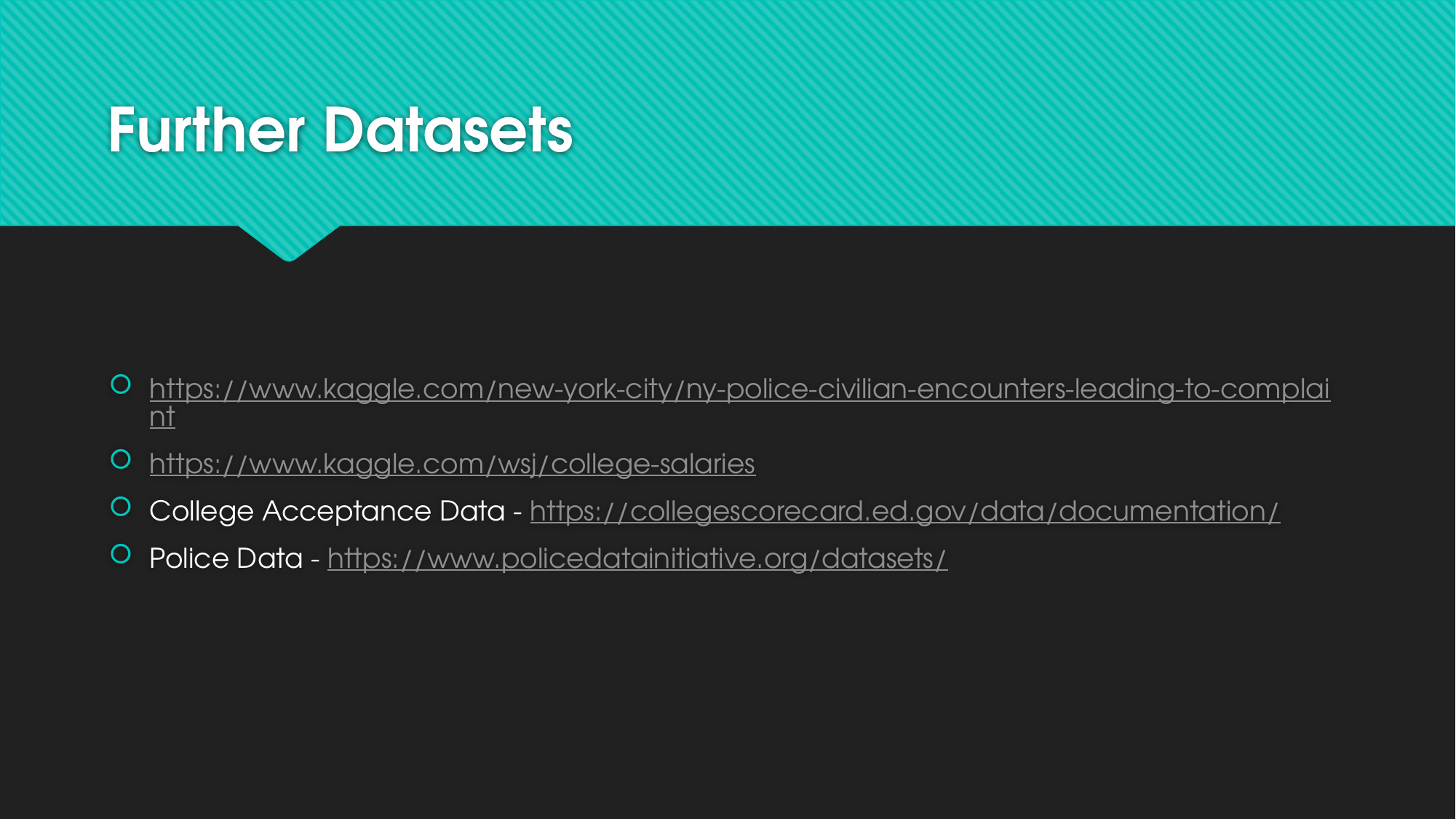

# Further Datasets
https://www.kaggle.com/new-york-city/ny-police-civilian-encounters-leading-to-complaint
https://www.kaggle.com/wsj/college-salaries
College Acceptance Data - https://collegescorecard.ed.gov/data/documentation/
Police Data - https://www.policedatainitiative.org/datasets/